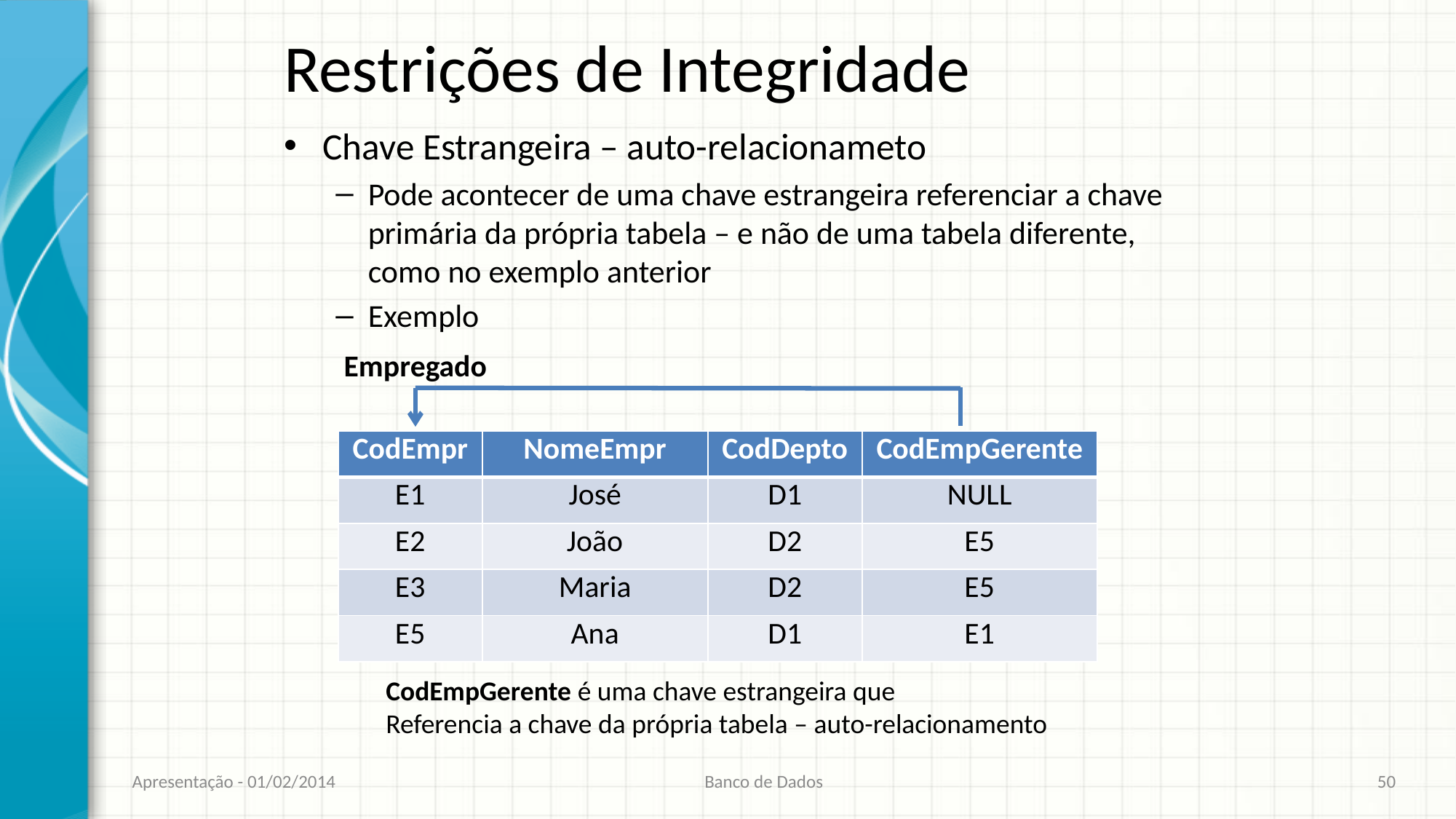

# Restrições de Integridade
Chave Estrangeira – auto-relacionameto
Pode acontecer de uma chave estrangeira referenciar a chave primária da própria tabela – e não de uma tabela diferente, como no exemplo anterior
Exemplo

Empregado
| CodEmpr | NomeEmpr | CodDepto | CodEmpGerente |
| --- | --- | --- | --- |
| E1 | José | D1 | NULL |
| E2 | João | D2 | E5 |
| E3 | Maria | D2 | E5 |
| E5 | Ana | D1 | E1 |
CodEmpGerente é uma chave estrangeira que
Referencia a chave da própria tabela – auto-relacionamento
Apresentação - 01/02/2014
Banco de Dados
50